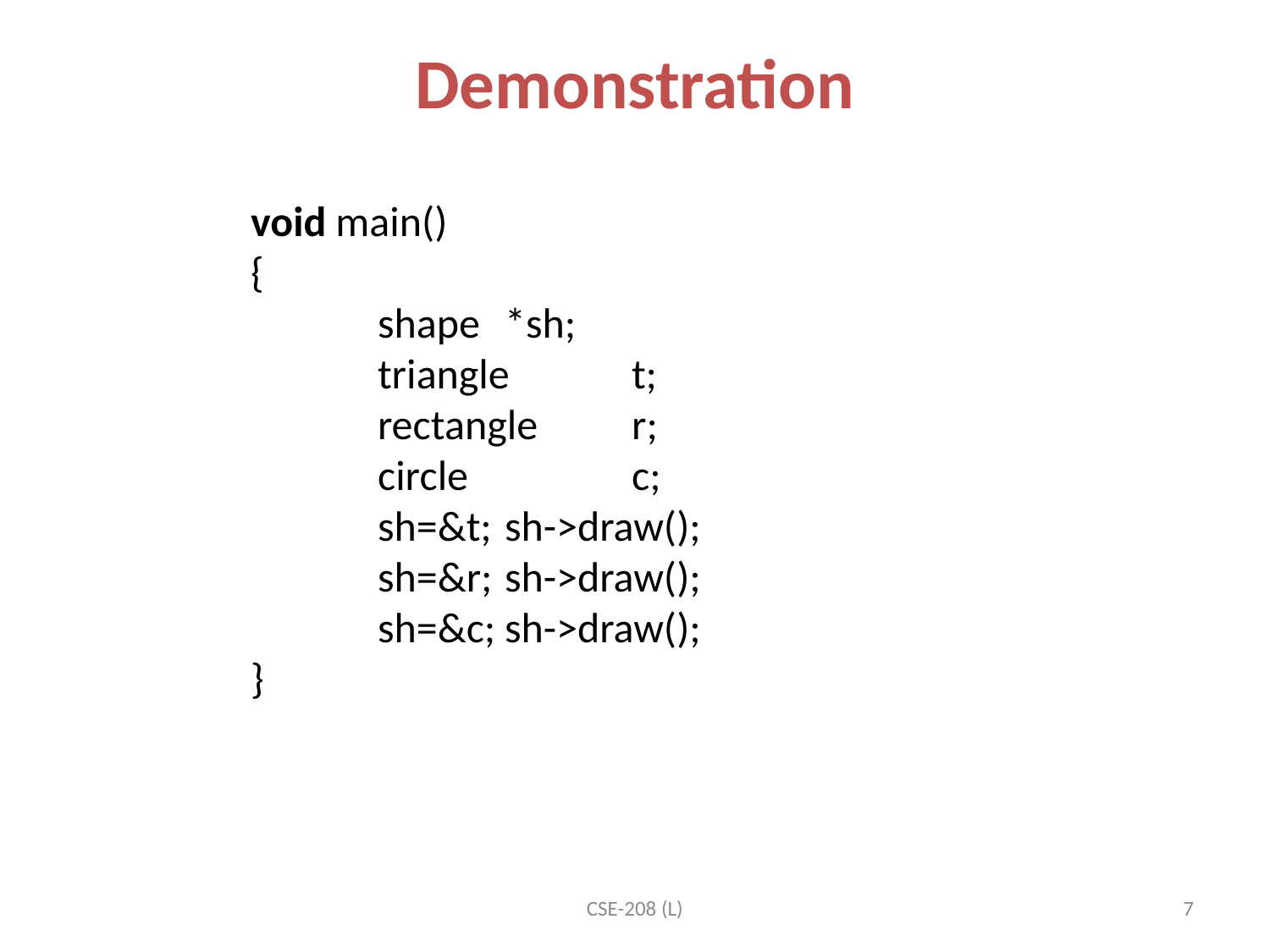

Demonstration
void main()
{
	shape	*sh;
	triangle	t;
	rectangle	r;
	circle		c;
	sh=&t;	sh->draw();
	sh=&r;	sh->draw();
	sh=&c;	sh->draw();
}

CSE-208 (L)
7